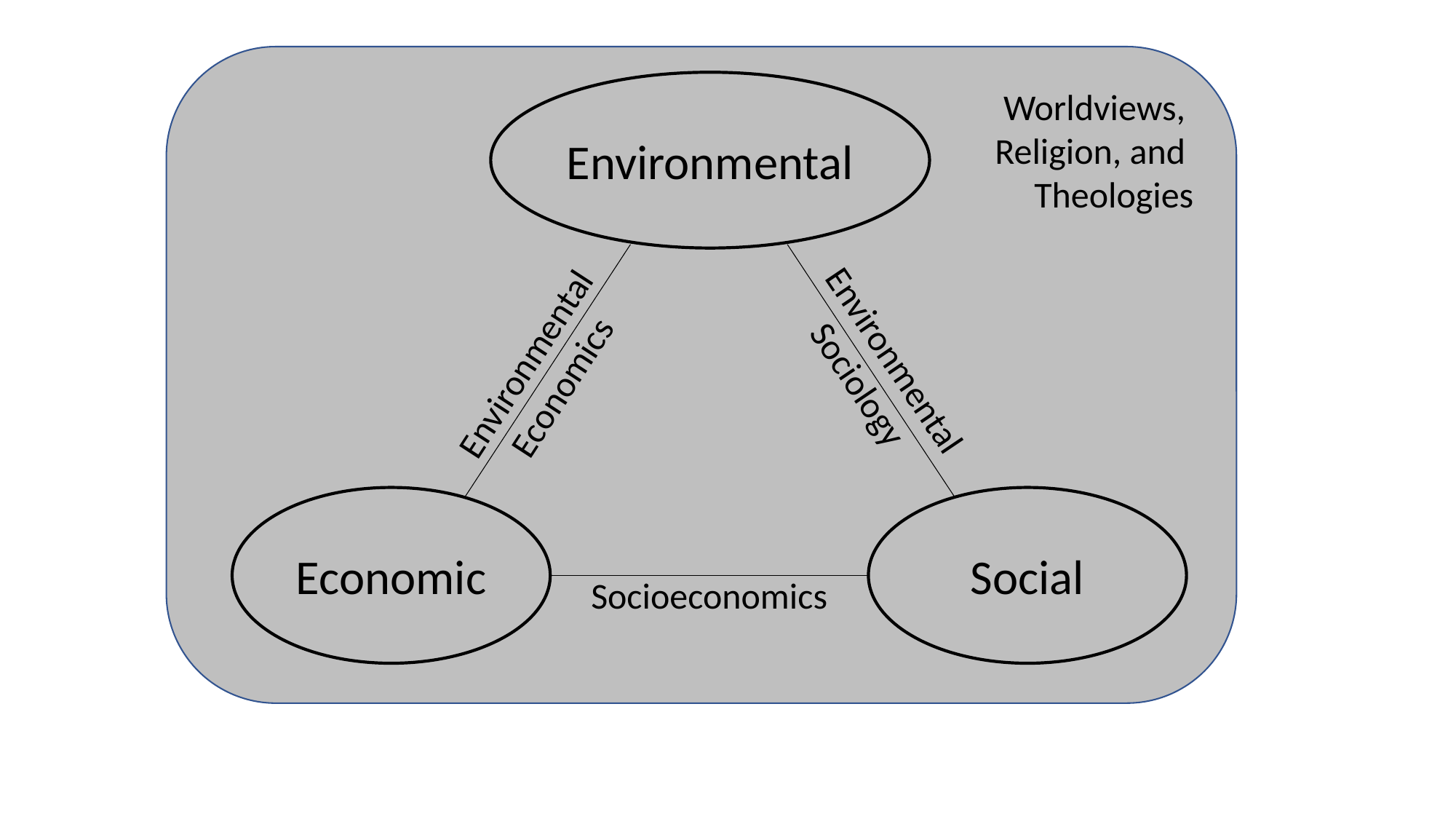

Worldviews,
Religion, and
Theologies
Environmental
Environmental
Sociology
Environmental
Economics
Economic
Social
Socioeconomics